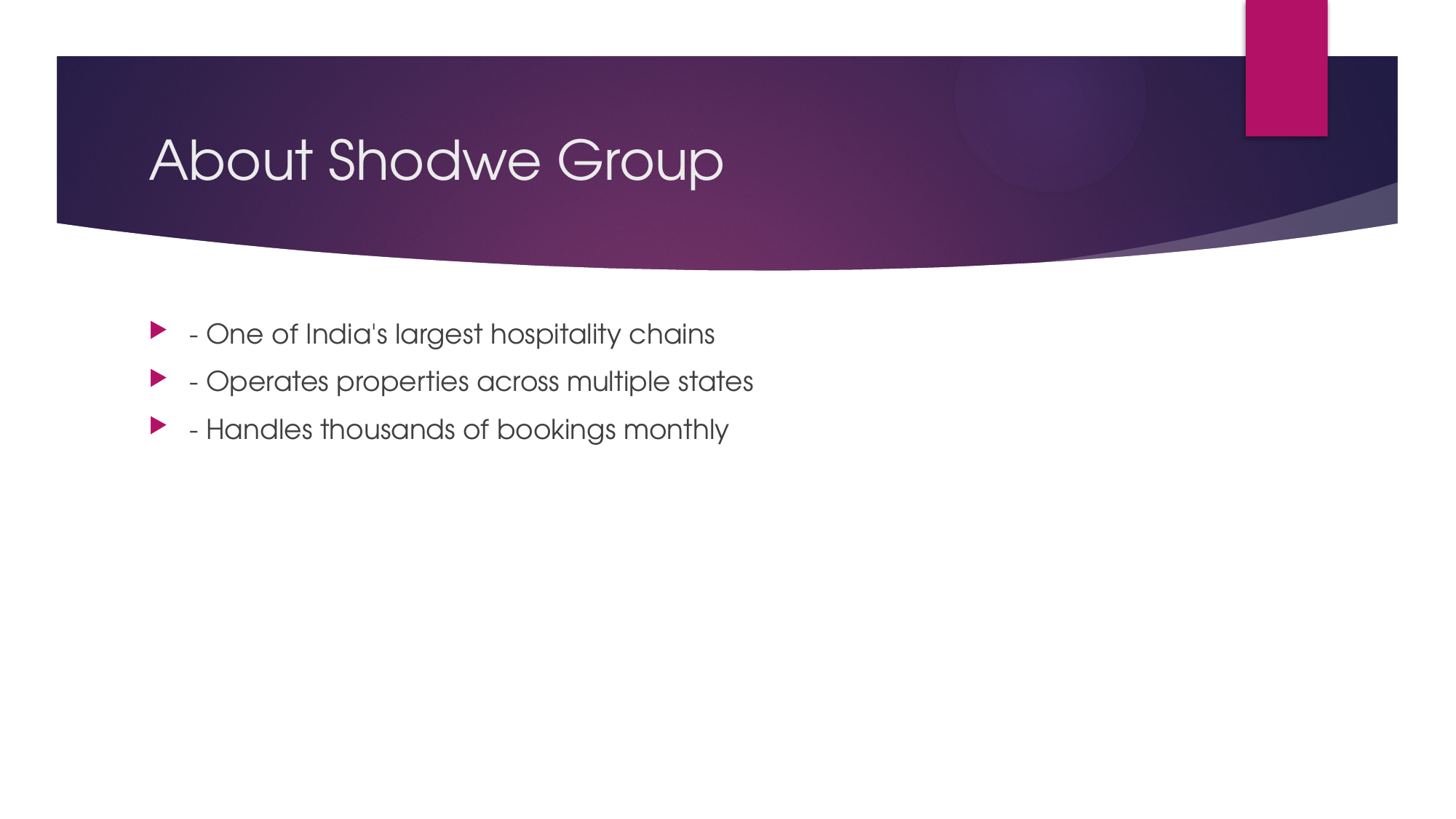

# About Shodwe Group
- One of India's largest hospitality chains
- Operates properties across multiple states
- Handles thousands of bookings monthly